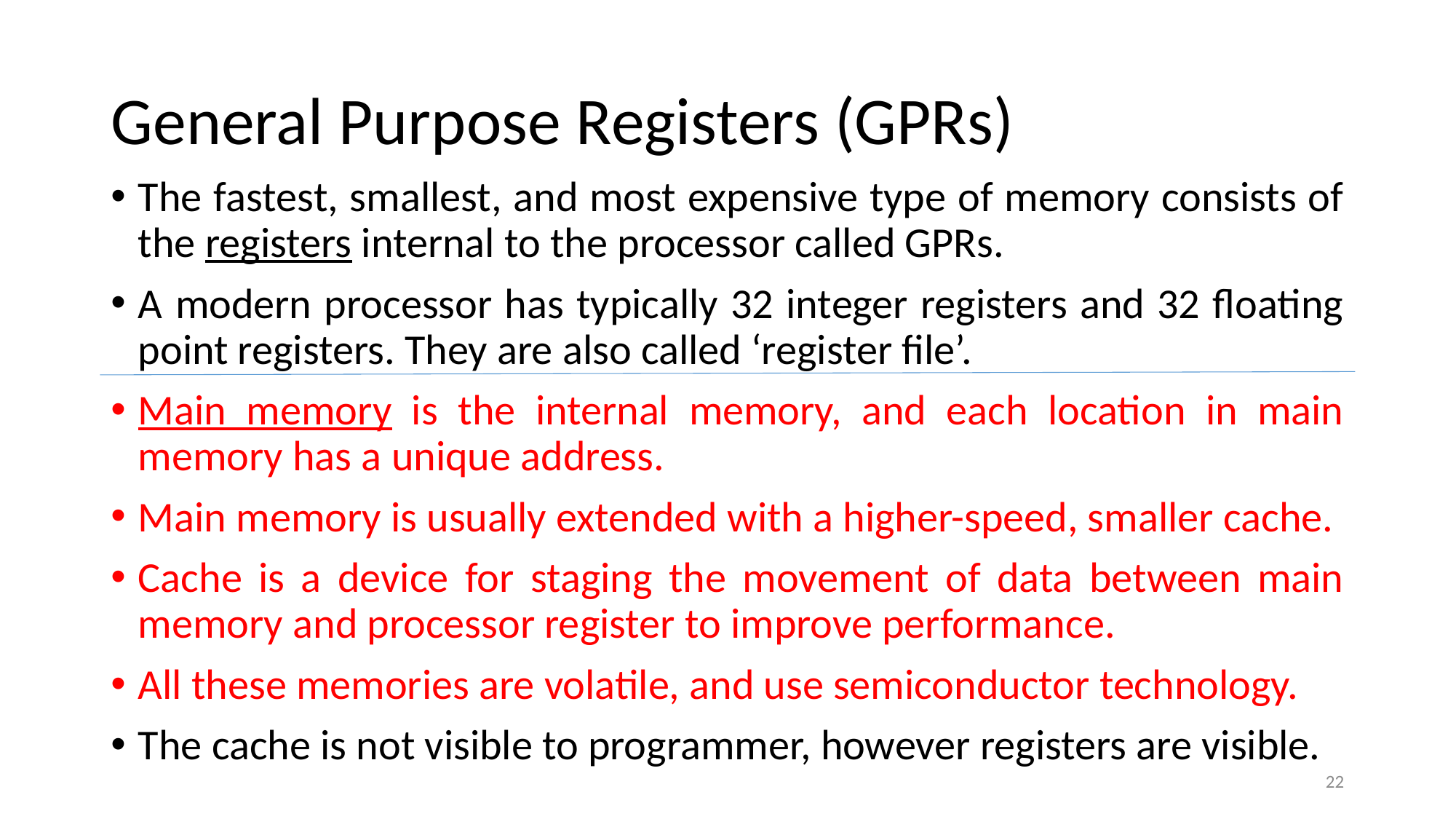

# General Purpose Registers (GPRs)
The fastest, smallest, and most expensive type of memory consists of the registers internal to the processor called GPRs.
A modern processor has typically 32 integer registers and 32 floating point registers. They are also called ‘register file’.
Main memory is the internal memory, and each location in main memory has a unique address.
Main memory is usually extended with a higher-speed, smaller cache.
Cache is a device for staging the movement of data between main memory and processor register to improve performance.
All these memories are volatile, and use semiconductor technology.
The cache is not visible to programmer, however registers are visible.

22